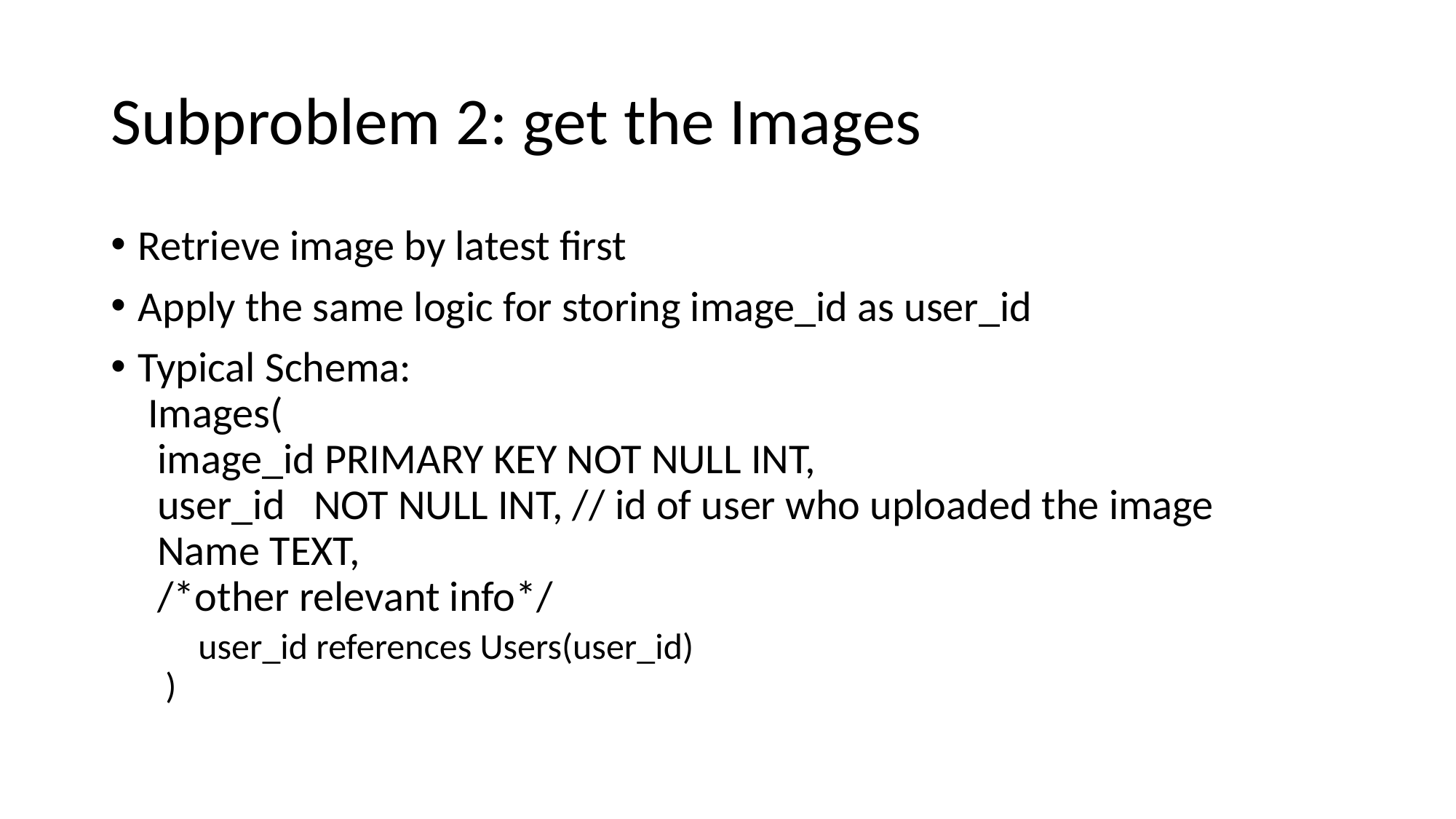

# Subproblem 2: get the Images
Retrieve image by latest first
Apply the same logic for storing image_id as user_id
Typical Schema:
 Images(
  image_id PRIMARY KEY NOT NULL INT,
  user_id   NOT NULL INT, // id of user who uploaded the image
  Name TEXT,
  /*other relevant info*/
    user_id references Users(user_id)
)